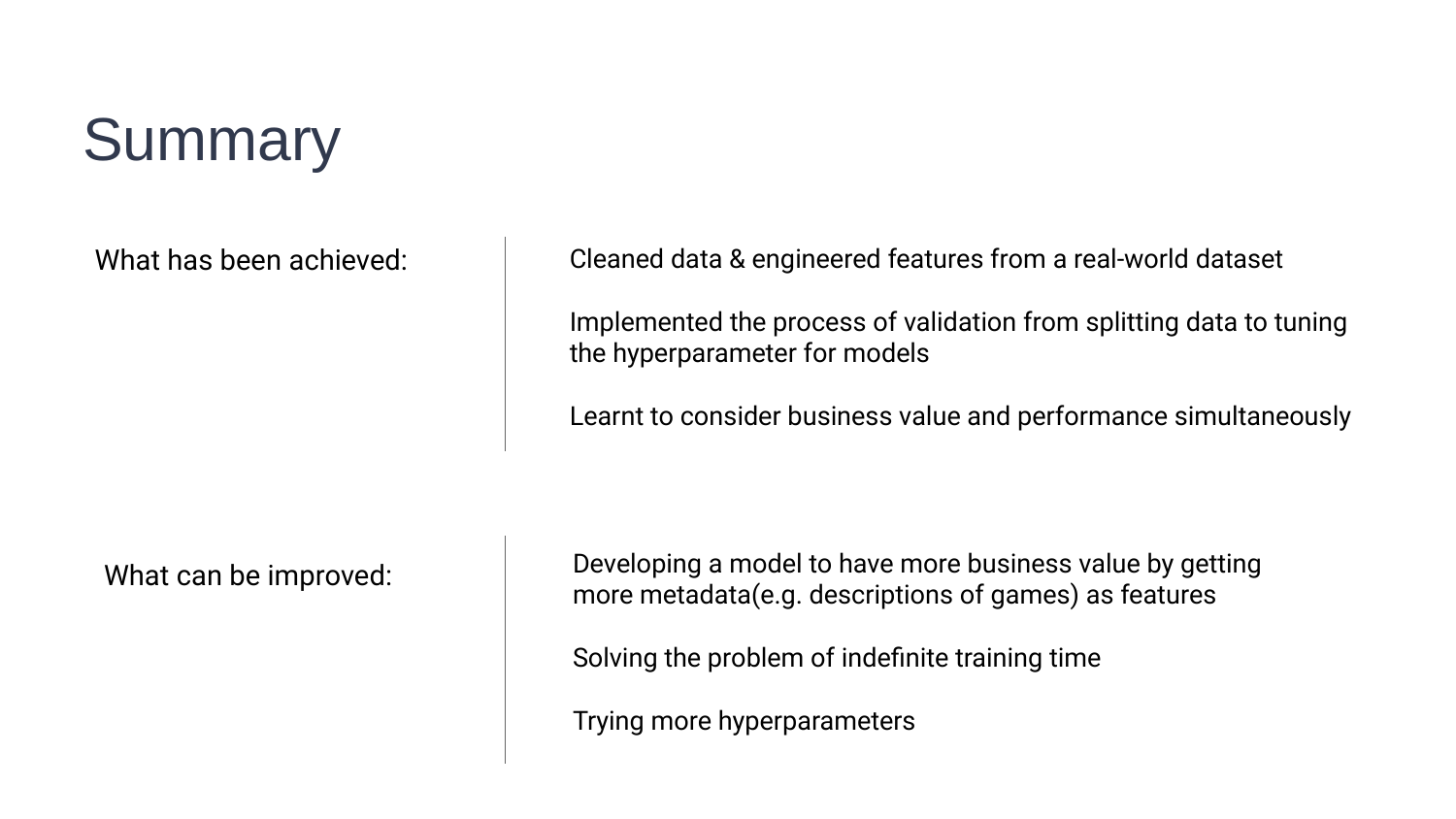

Summary
Cleaned data & engineered features from a real-world dataset

Implemented the process of validation from splitting data to tuning the hyperparameter for models

Learnt to consider business value and performance simultaneously
What has been achieved:
Developing a model to have more business value by getting more metadata(e.g. descriptions of games) as features

Solving the problem of indefinite training time

Trying more hyperparameters
What can be improved: